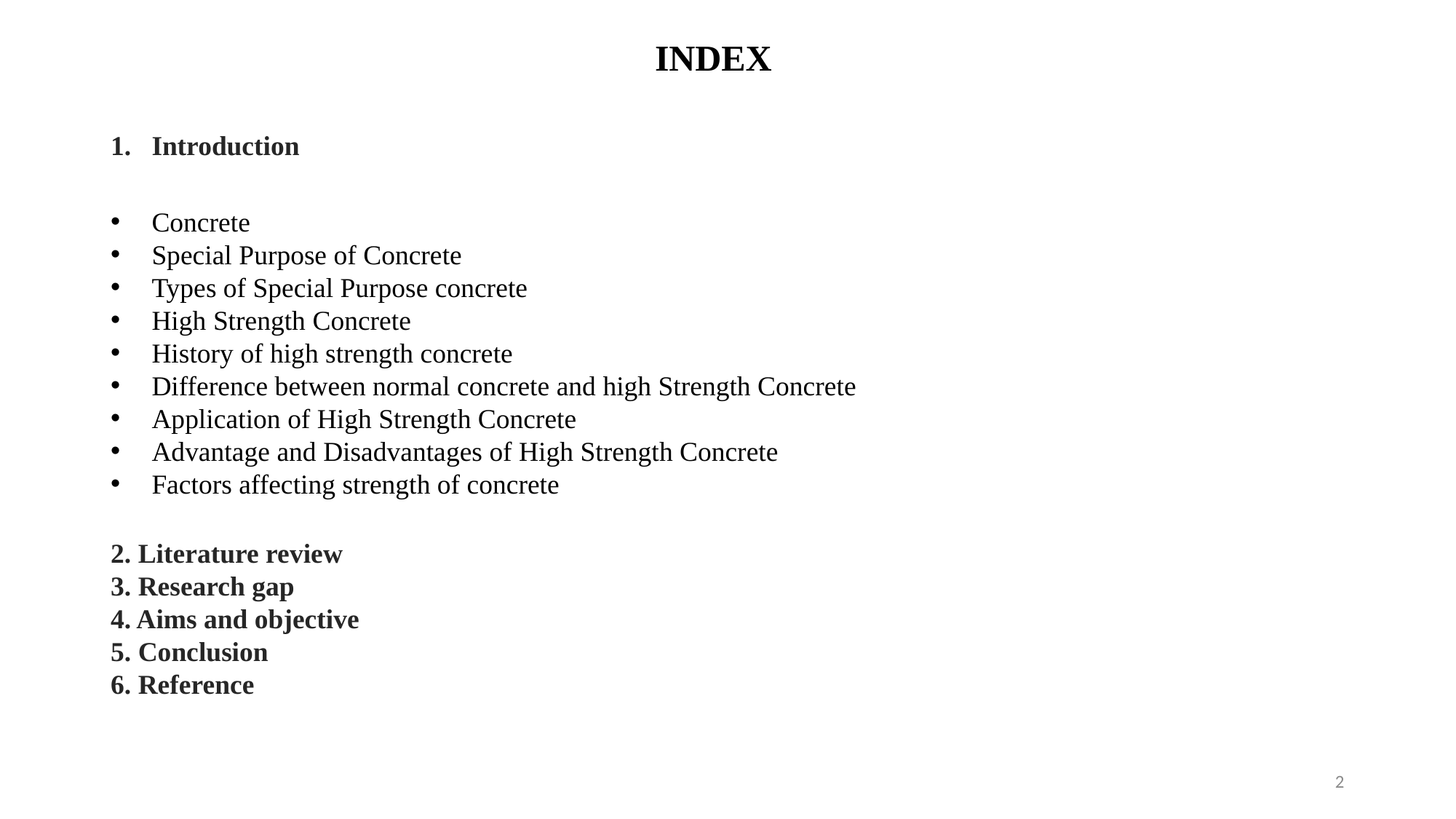

# INDEX
Introduction

Concrete
Special Purpose of Concrete
Types of Special Purpose concrete
High Strength Concrete
History of high strength concrete
Difference between normal concrete and high Strength Concrete
Application of High Strength Concrete
Advantage and Disadvantages of High Strength Concrete
Factors affecting strength of concrete

2. Literature review
3. Research gap
4. Aims and objective
5. Conclusion
6. Reference
2